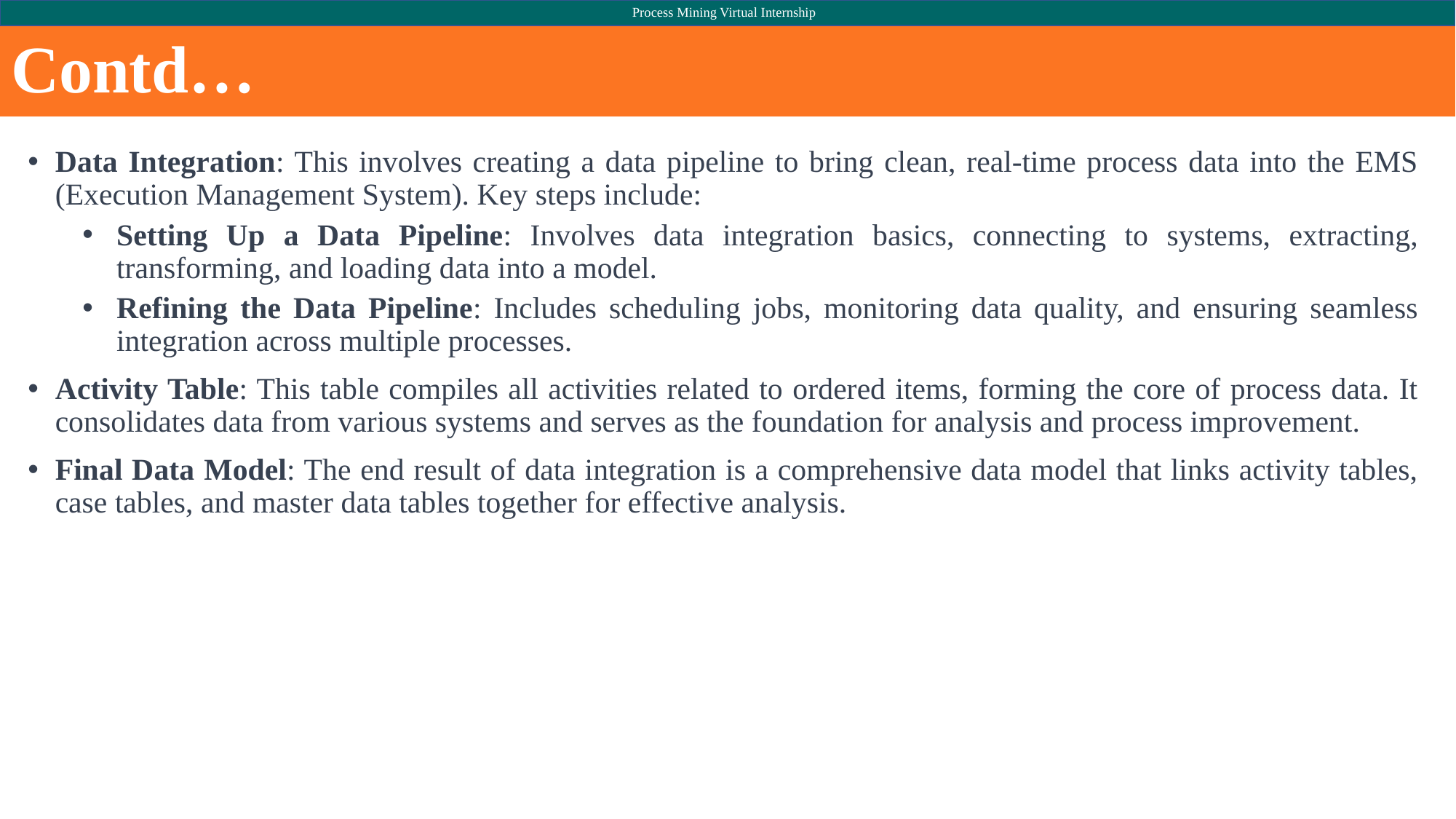

Process Mining Virtual Internship
# Contd…
Data Integration: This involves creating a data pipeline to bring clean, real-time process data into the EMS (Execution Management System). Key steps include:
Setting Up a Data Pipeline: Involves data integration basics, connecting to systems, extracting, transforming, and loading data into a model.
Refining the Data Pipeline: Includes scheduling jobs, monitoring data quality, and ensuring seamless integration across multiple processes.
Activity Table: This table compiles all activities related to ordered items, forming the core of process data. It consolidates data from various systems and serves as the foundation for analysis and process improvement.
Final Data Model: The end result of data integration is a comprehensive data model that links activity tables, case tables, and master data tables together for effective analysis.